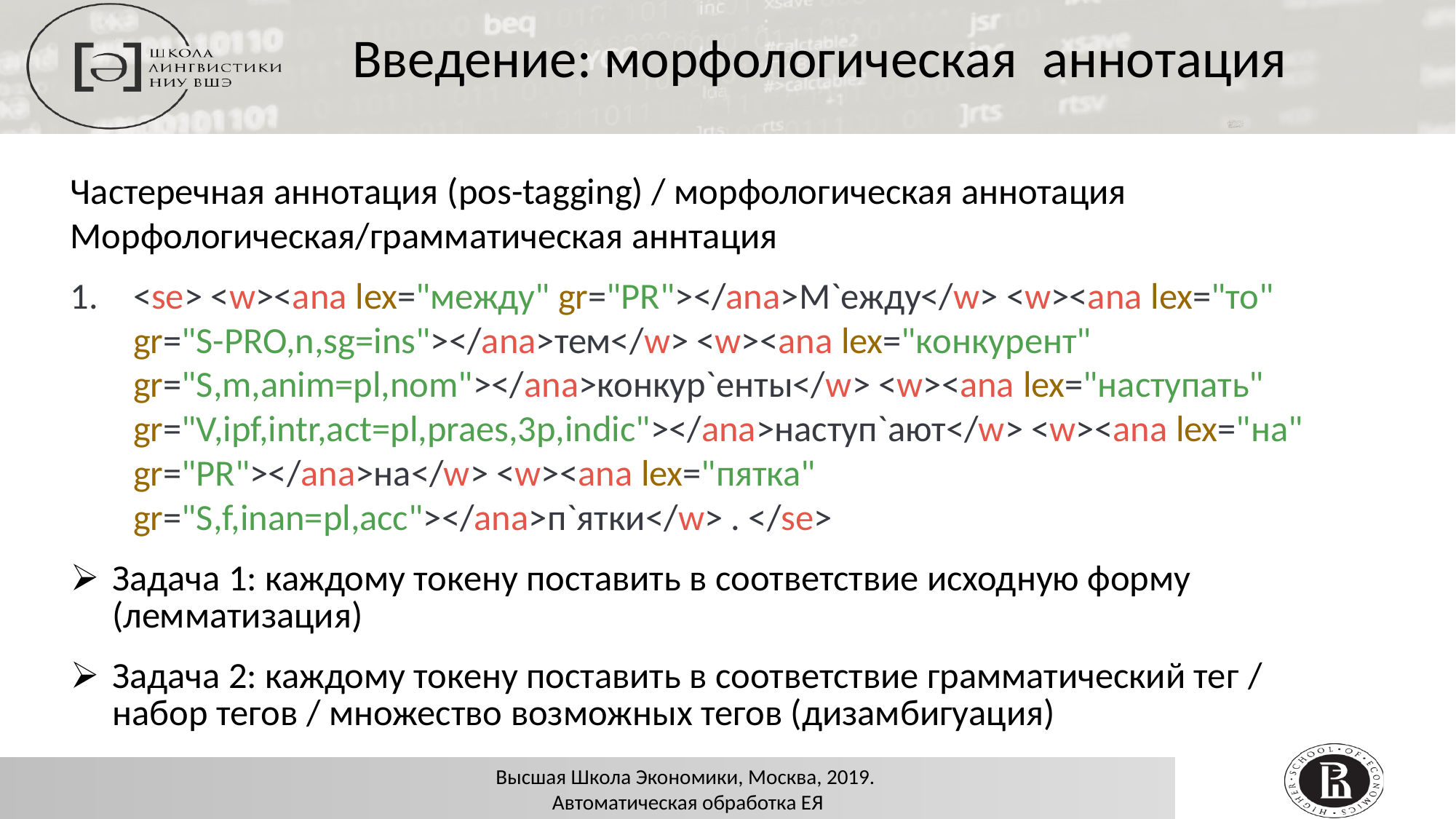

Введение: морфологическая  аннотация
Частеречная аннотация (pos-tagging) / морфологическая аннотация
Морфологическая/грамматическая аннтация
<se> <w><ana lex="между" gr="PR"></ana>М`ежду</w> <w><ana lex="то" gr="S-PRO,n,sg=ins"></ana>тем</w> <w><ana lex="конкурент" gr="S,m,anim=pl,nom"></ana>конкур`енты</w> <w><ana lex="наступать" gr="V,ipf,intr,act=pl,praes,3p,indic"></ana>наступ`ают</w> <w><ana lex="на" gr="PR"></ana>на</w> <w><ana lex="пятка" gr="S,f,inan=pl,acc"></ana>п`ятки</w> . </se>
Задача 1: каждому токену поставить в соответствие исходную форму (лемматизация)
Задача 2: каждому токену поставить в соответствие грамматический тег / набор тегов / множество возможных тегов (дизамбигуация)